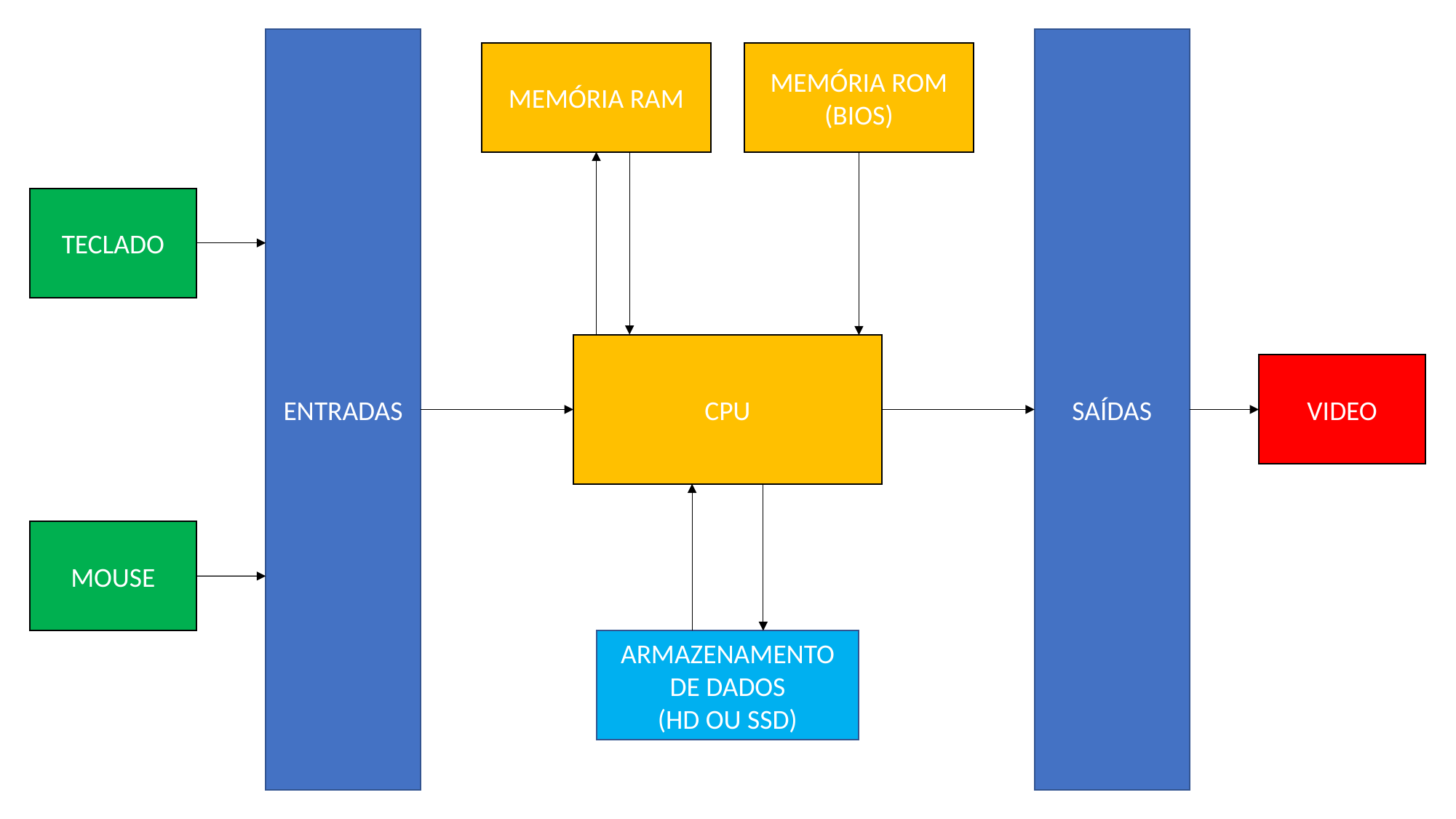

ENTRADAS
SAÍDAS
MEMÓRIA RAM
MEMÓRIA ROM
(BIOS)
TECLADO
CPU
VIDEO
MOUSE
ARMAZENAMENTO DE DADOS
(HD OU SSD)